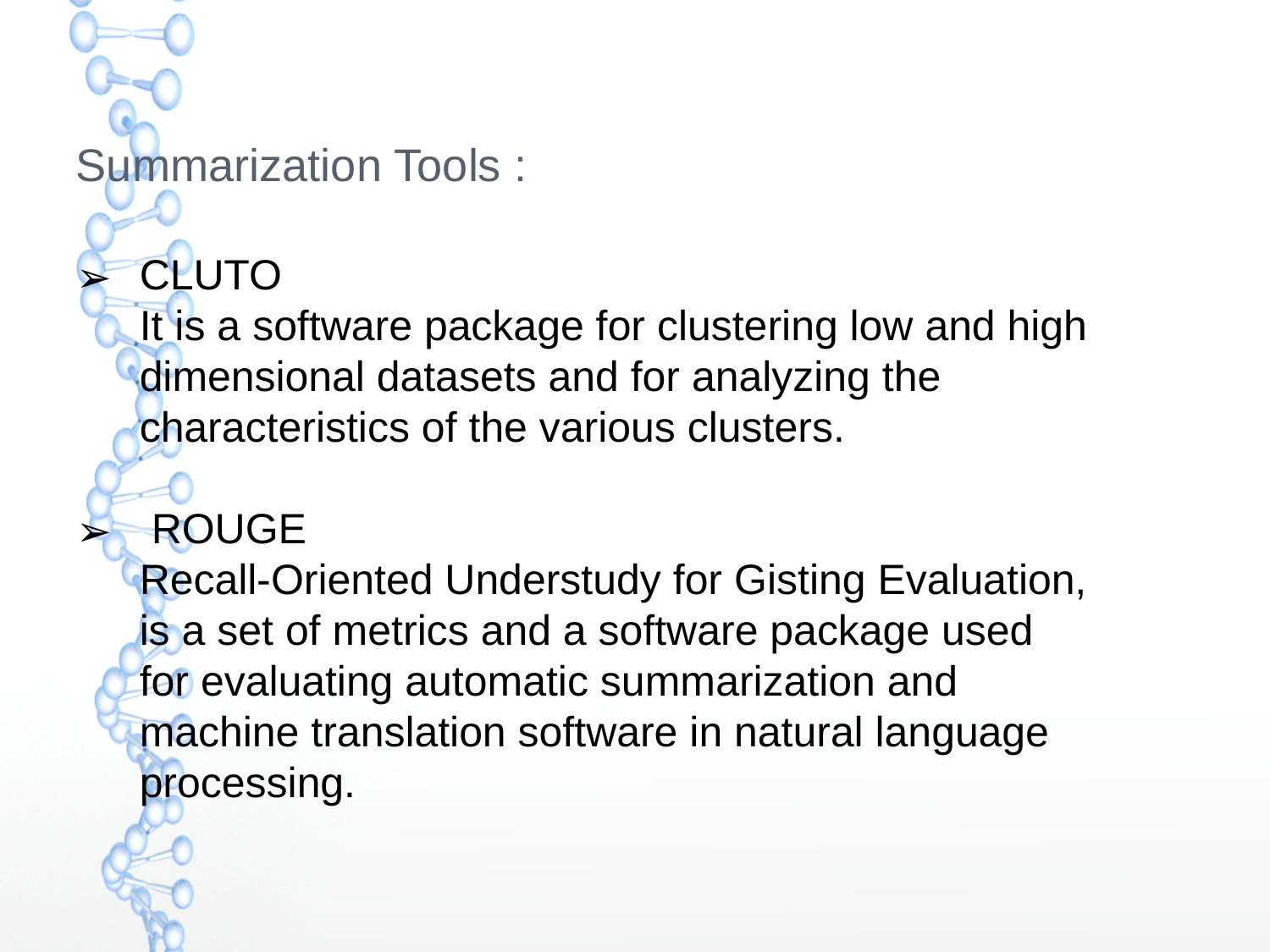

Summarization Tools :

CLUTO
	It is a software package for clustering low and high dimensional datasets and for analyzing the characteristics of the various clusters.

 ROUGE
	Recall-Oriented Understudy for Gisting Evaluation, is a set of metrics and a software package used for evaluating automatic summarization and machine translation software in natural language processing.